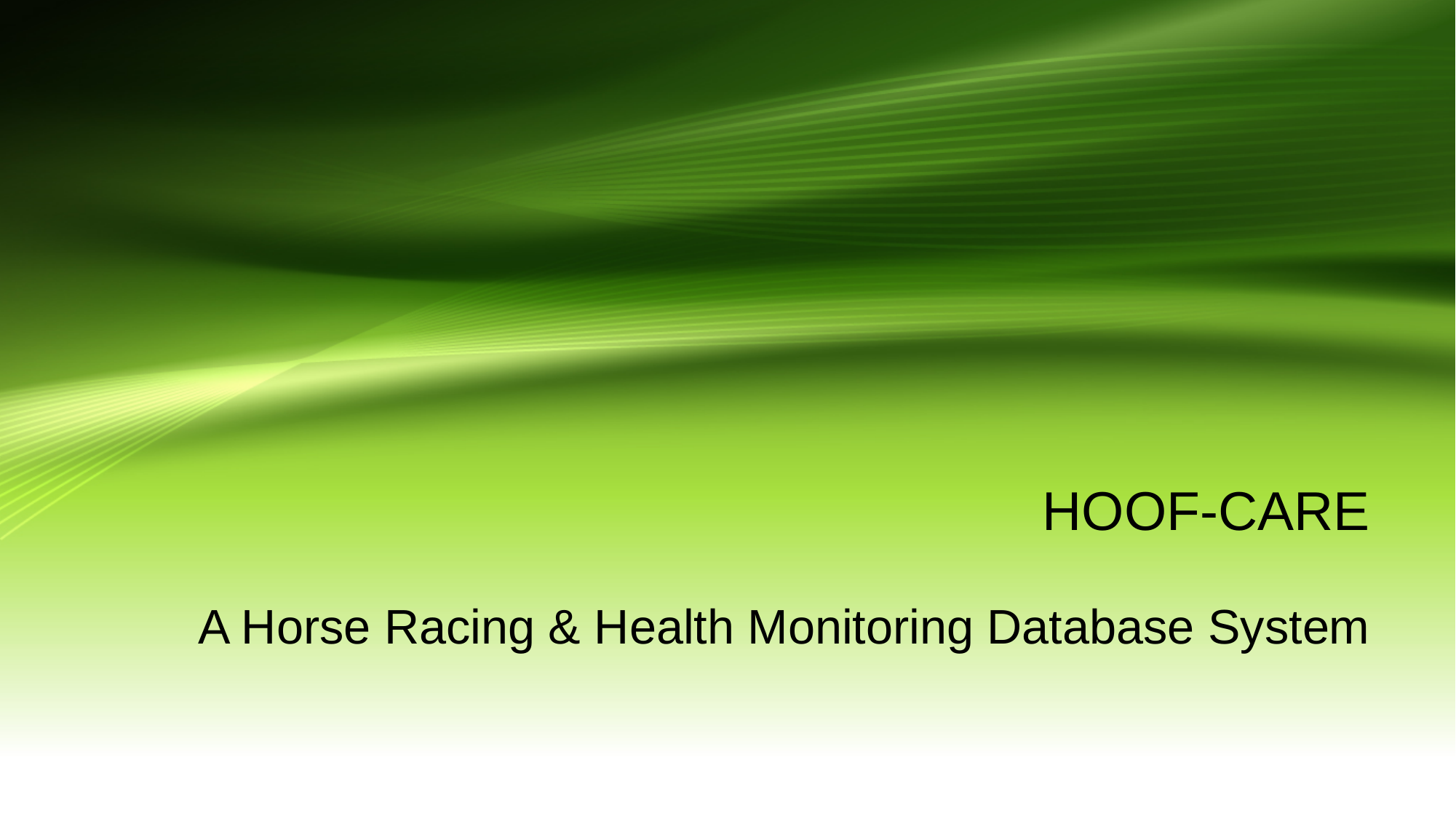

# HOOF-CARE
A Horse Racing & Health Monitoring Database System